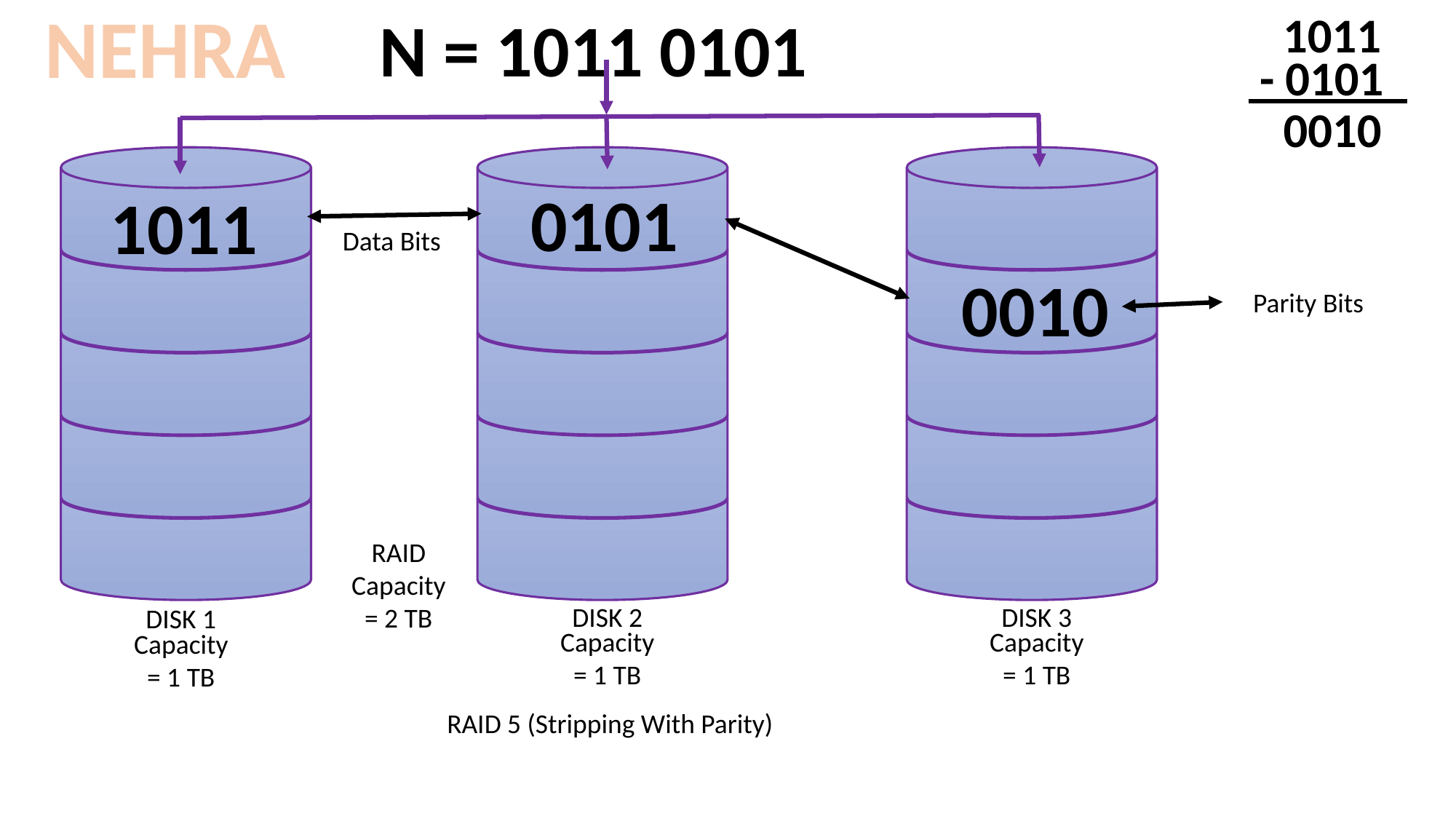

NEHRA
N = 1011 0101
1011
- 0101
0010

0101
1011
Data Bits

0010
Parity Bits

RAID Capacity = 2 TB
DISK 2
DISK 3
DISK 1
Capacity = 1 TB
Capacity = 1 TB
Capacity = 1 TB
RAID 5 (Stripping With Parity)